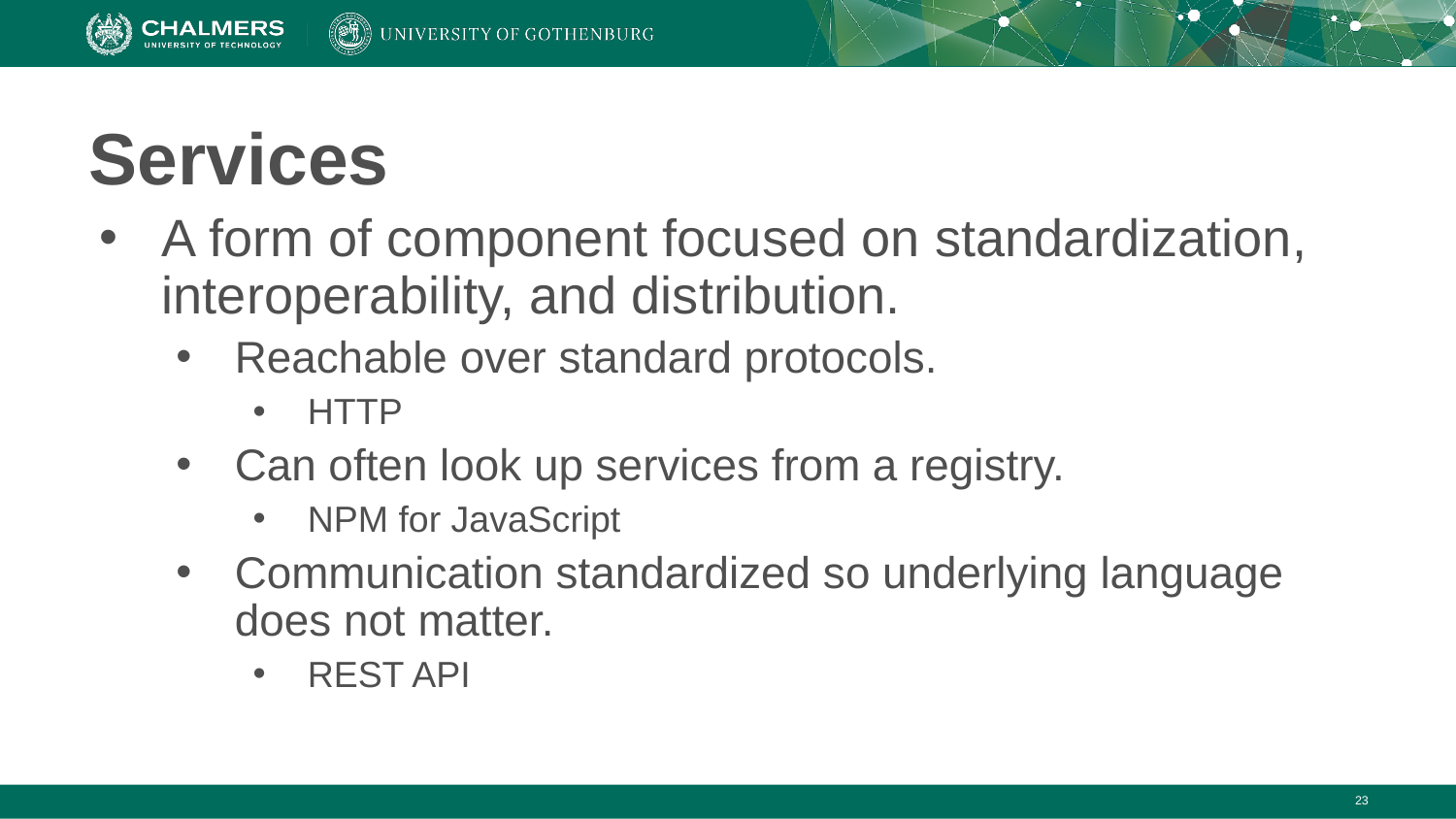

# Services
A form of component focused on standardization, interoperability, and distribution.
Reachable over standard protocols.
HTTP
Can often look up services from a registry.
NPM for JavaScript
Communication standardized so underlying language does not matter.
REST API
23